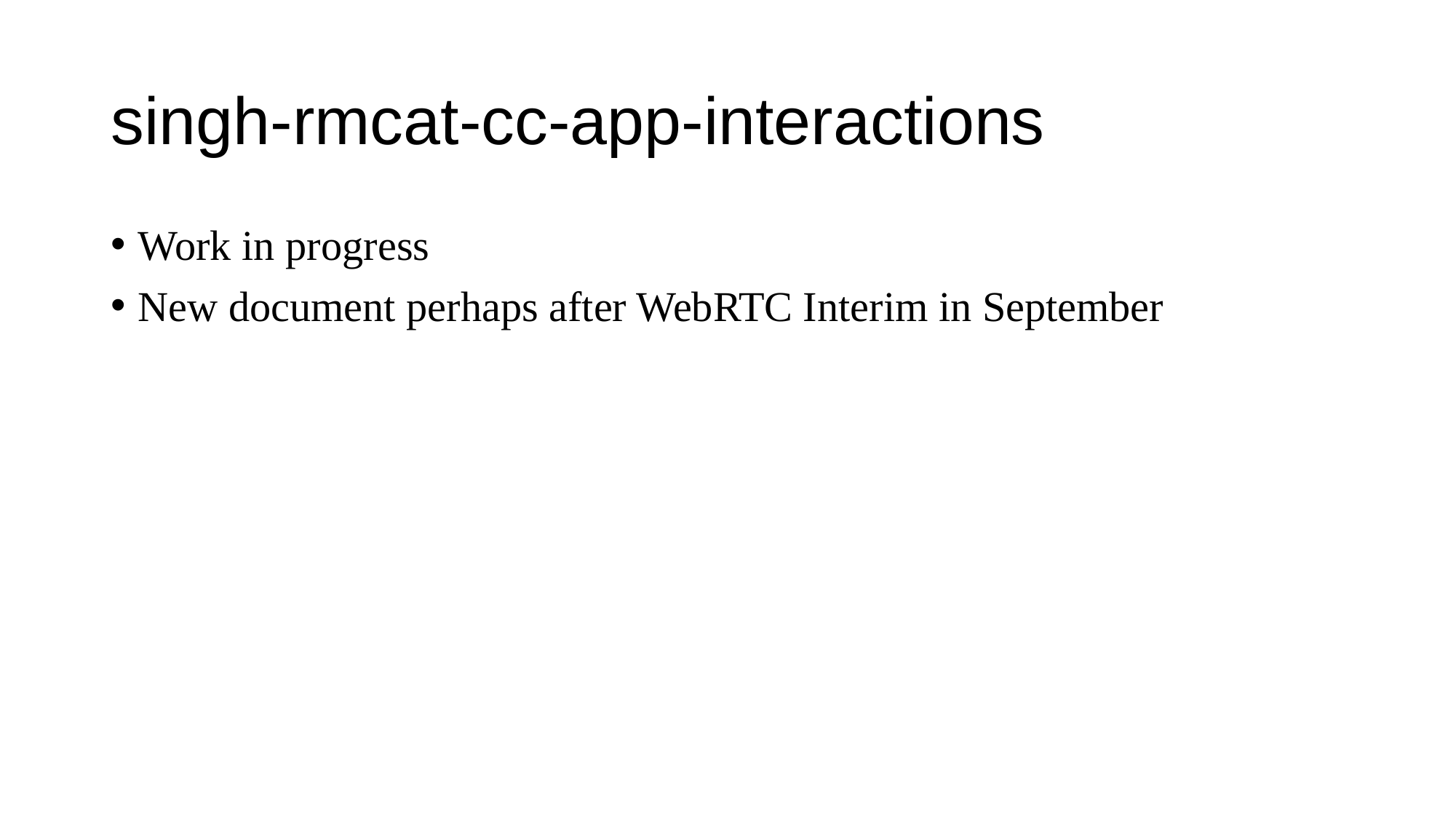

# singh-rmcat-cc-app-interactions
Work in progress
New document perhaps after WebRTC Interim in September